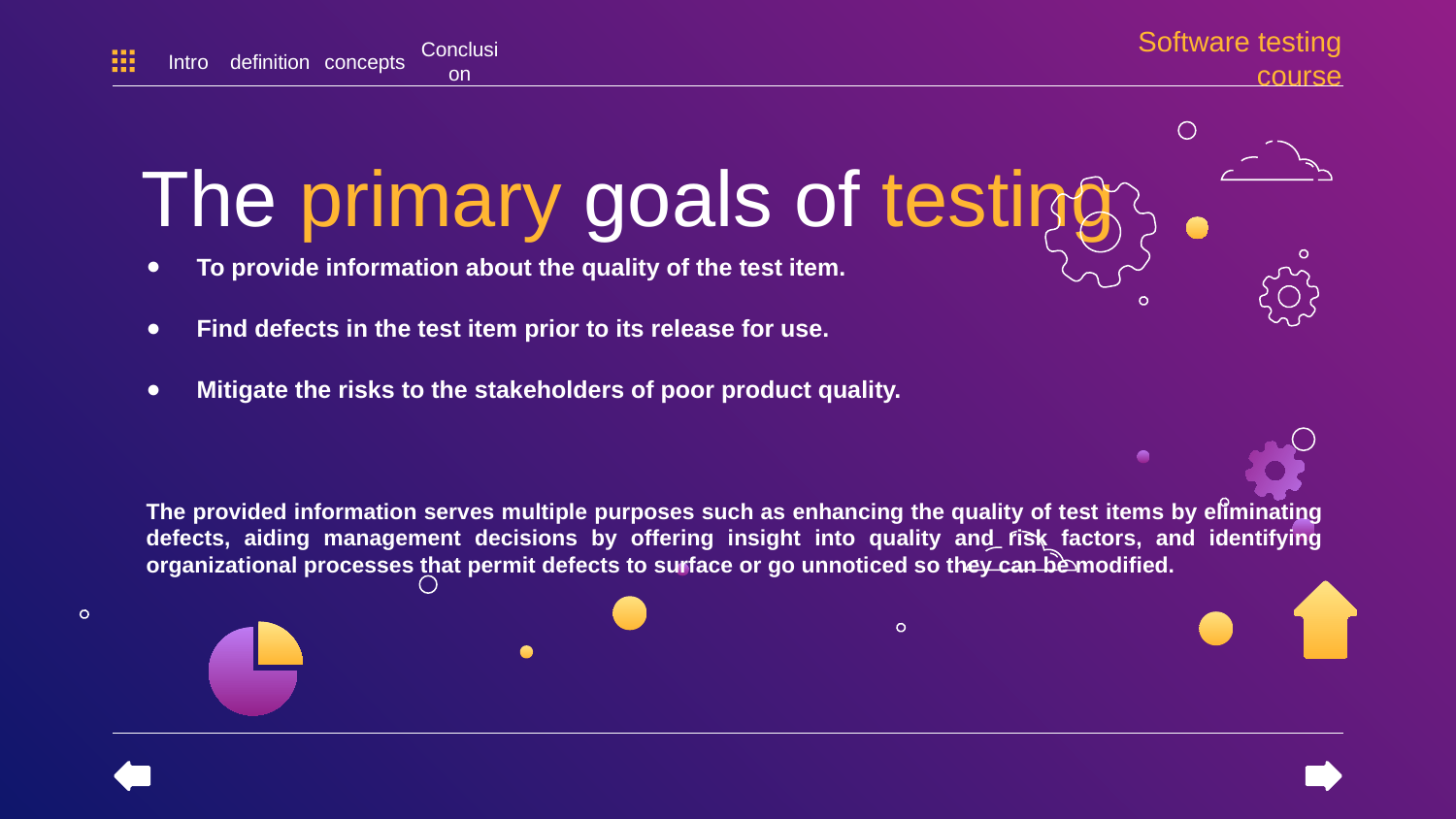

Software testing course
Intro
definition
concepts
Conclusion

The primary goals of testing

To provide information about the quality of the test item.
Find defects in the test item prior to its release for use.
Mitigate the risks to the stakeholders of poor product quality.

The provided information serves multiple purposes such as enhancing the quality of test items by eliminating defects, aiding management decisions by offering insight into quality and risk factors, and identifying organizational processes that permit defects to surface or go unnoticed so they can be modified.